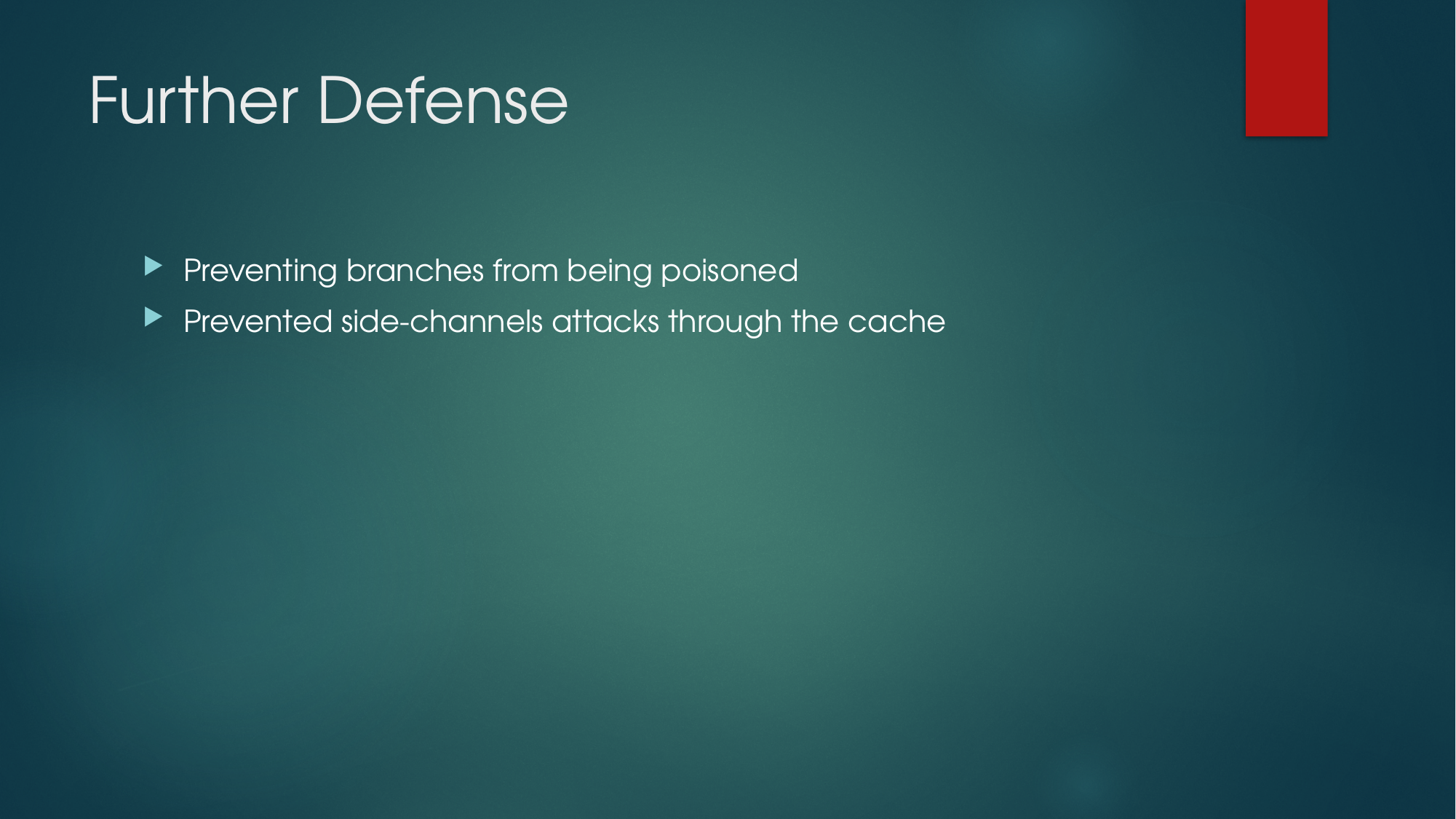

# Further Defense
Preventing branches from being poisoned
Prevented side-channels attacks through the cache